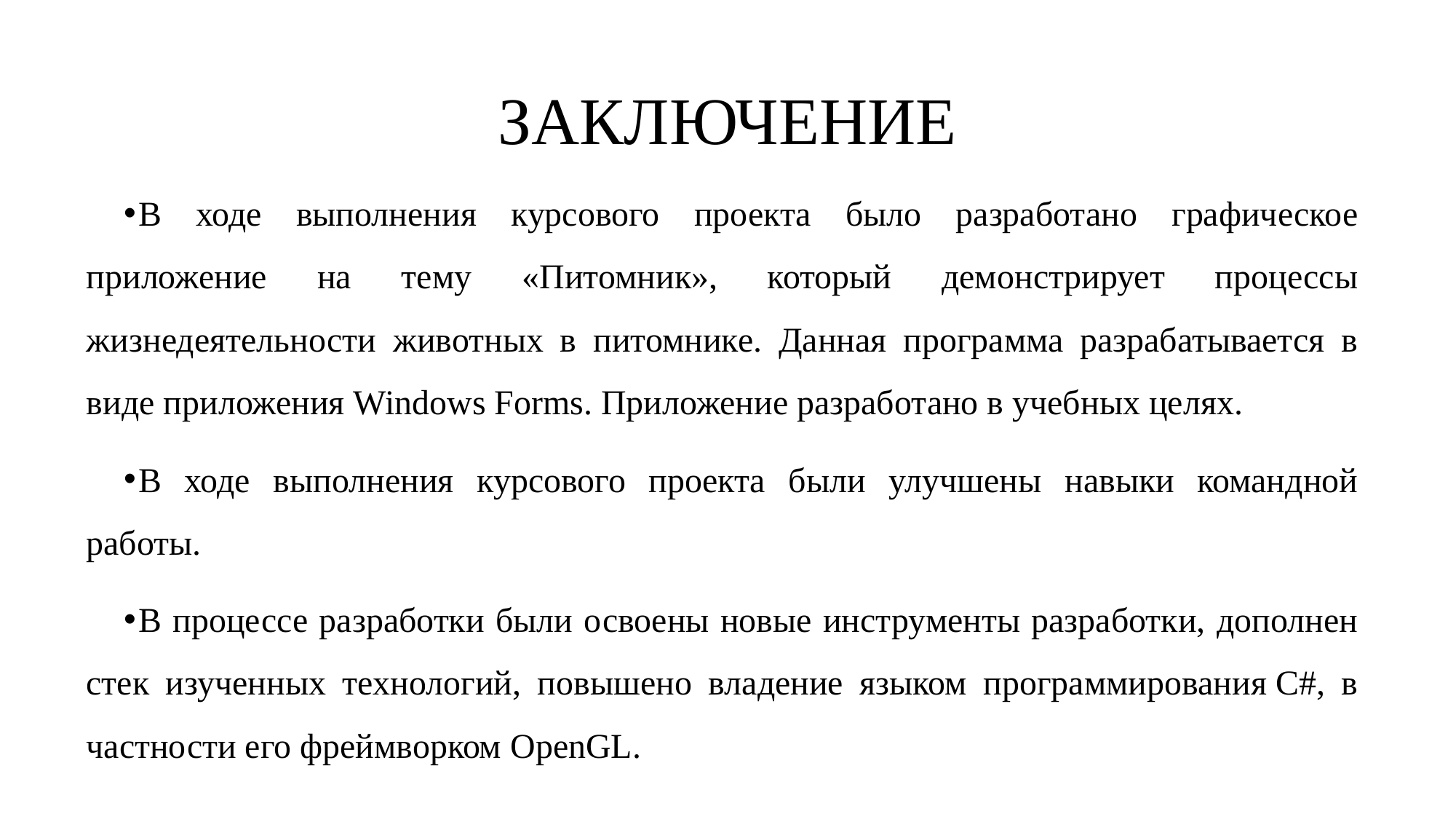

# ЗАКЛЮЧЕНИЕ
В ходе выполнения курсового проекта было разработано графическое приложение на тему «Питомник», который демонстрирует процессы жизнедеятельности животных в питомнике. Данная программа разрабатывается в виде приложения Windows Forms. Приложение разработано в учебных целях.
В ходе выполнения курсового проекта были улучшены навыки командной работы.
В процессе разработки были освоены новые инструменты разработки, дополнен стек изученных технологий, повышено владение языком программирования C#, в частности его фреймворком OpenGL.